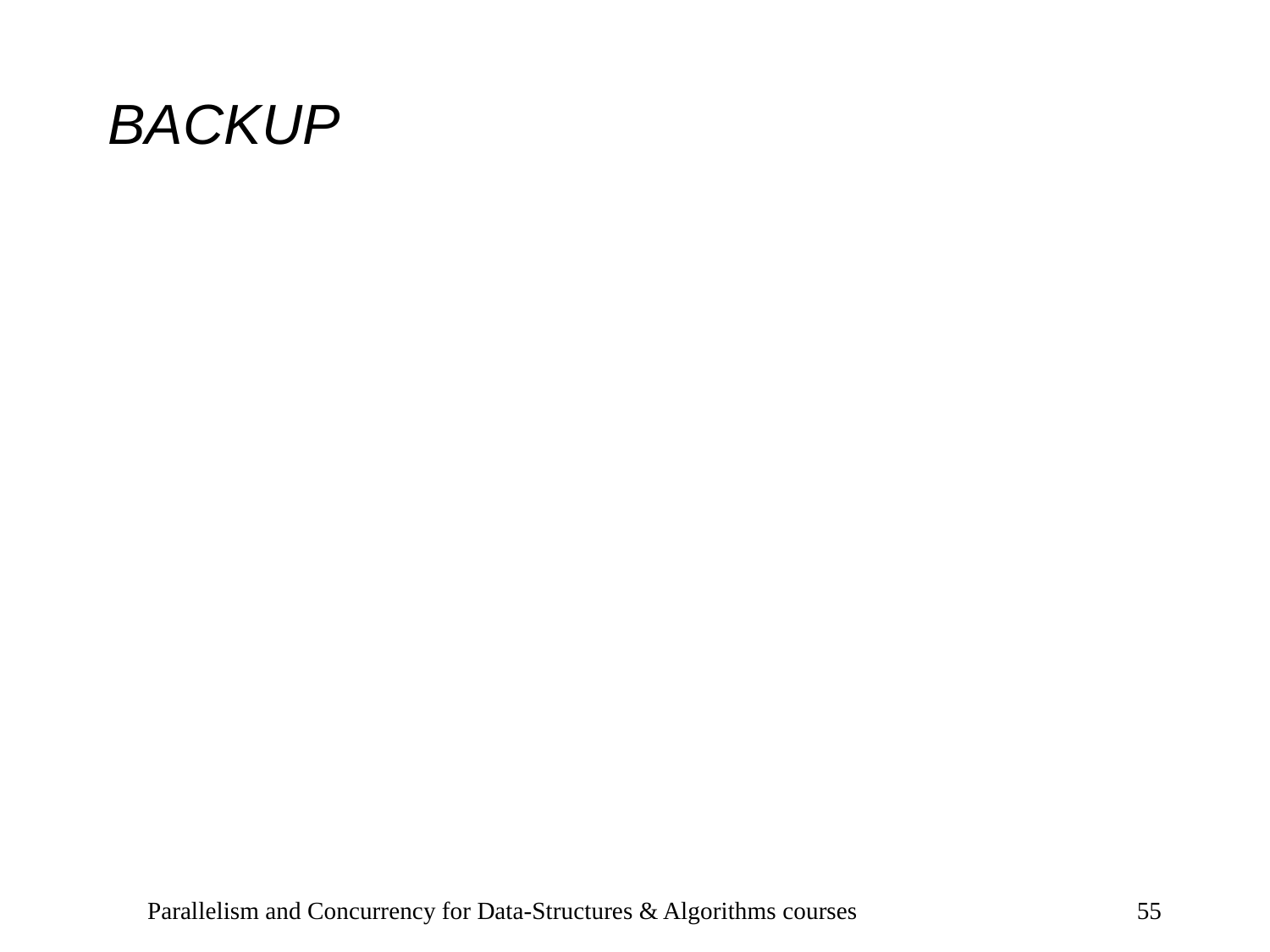

# BACKUP

Parallelism and Concurrency for Data-Structures & Algorithms courses
55